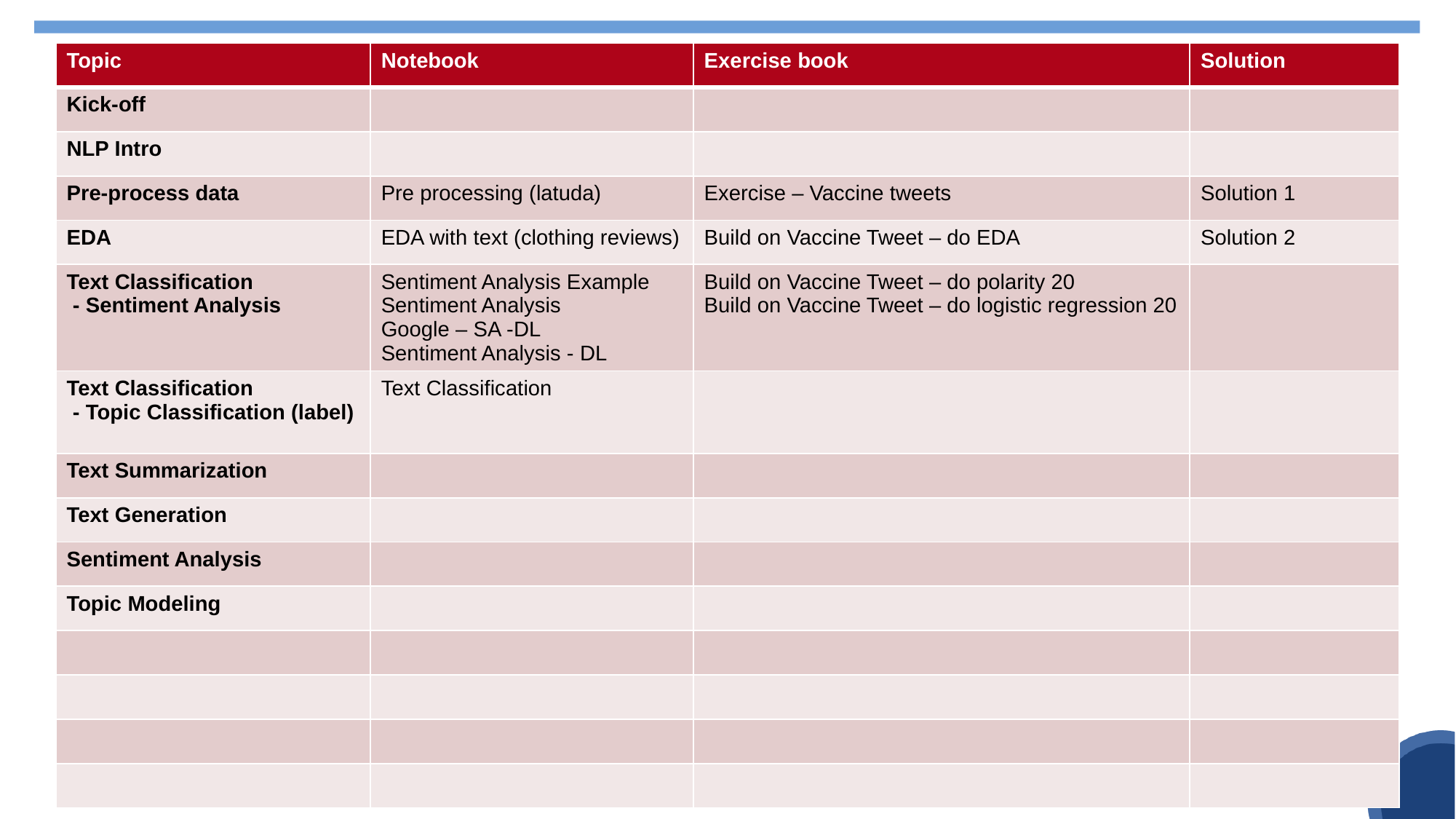

| Topic | Notebook | Exercise book | Solution |
| --- | --- | --- | --- |
| Kick-off |  |  |  |
| NLP Intro |  |  |  |
| Pre-process data | Pre processing (latuda) | Exercise – Vaccine tweets | Solution 1 |
| EDA | EDA with text (clothing reviews) | Build on Vaccine Tweet – do EDA | Solution 2 |
| Text Classification - Sentiment Analysis | Sentiment Analysis Example Sentiment Analysis Google – SA -DL Sentiment Analysis - DL | Build on Vaccine Tweet – do polarity 20 Build on Vaccine Tweet – do logistic regression 20 |  |
| Text Classification - Topic Classification (label) | Text Classification |  |  |
| Text Summarization |  |  |  |
| Text Generation |  |  |  |
| Sentiment Analysis |  |  |  |
| Topic Modeling |  |  |  |
|  |  |  |  |
|  |  |  |  |
|  |  |  |  |
|  |  |  |  |